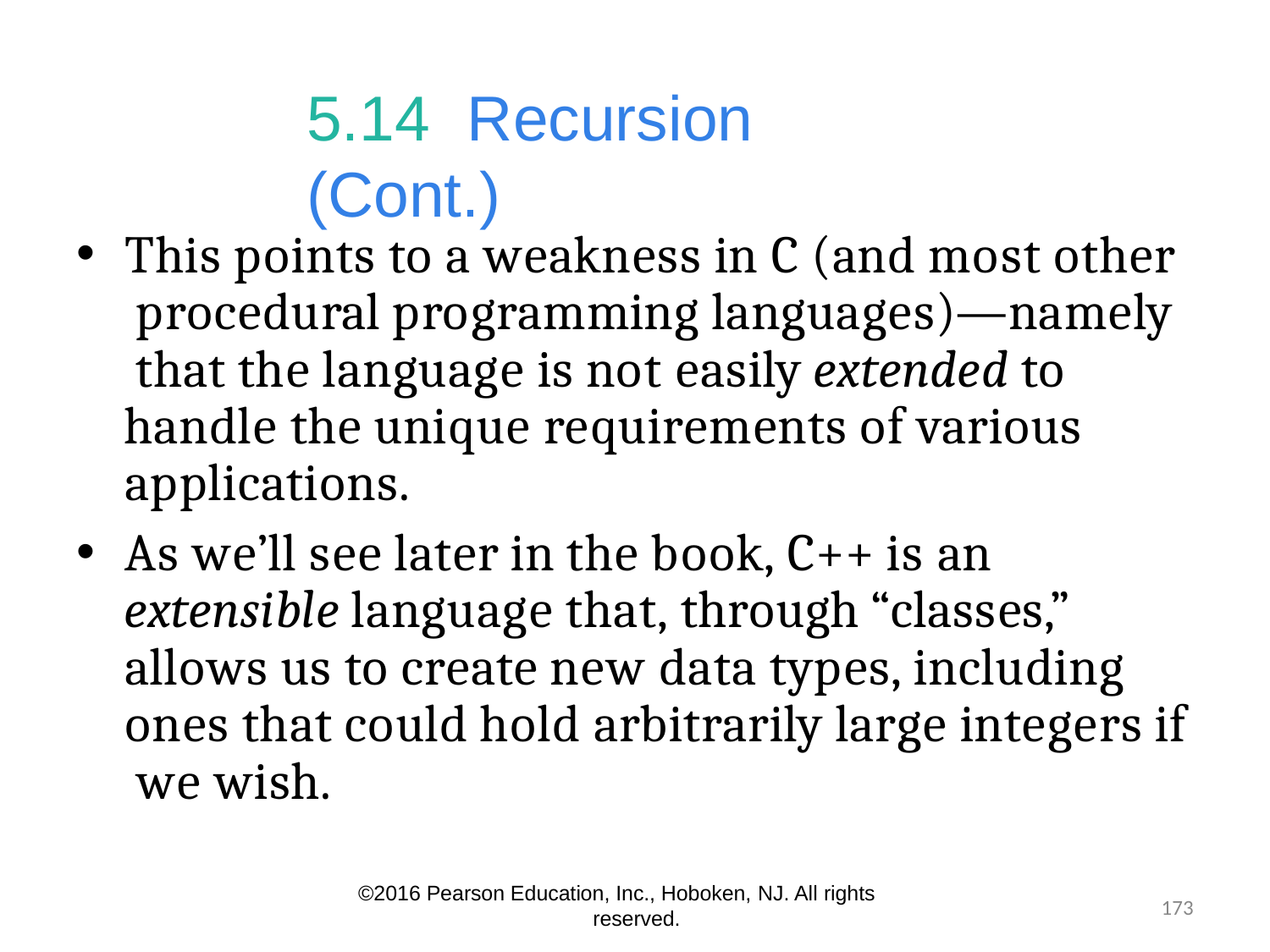

# 5.14	Recursion (Cont.)
This points to a weakness in C (and most other  procedural programming languages)—namely  that the language is not easily extended to  handle the unique requirements of various  applications.
As we’ll see later in the book, C++ is an  extensible language that, through “classes,”  allows us to create new data types, including  ones that could hold arbitrarily large integers if  we wish.
©2016 Pearson Education, Inc., Hoboken, NJ. All rights  reserved.
173